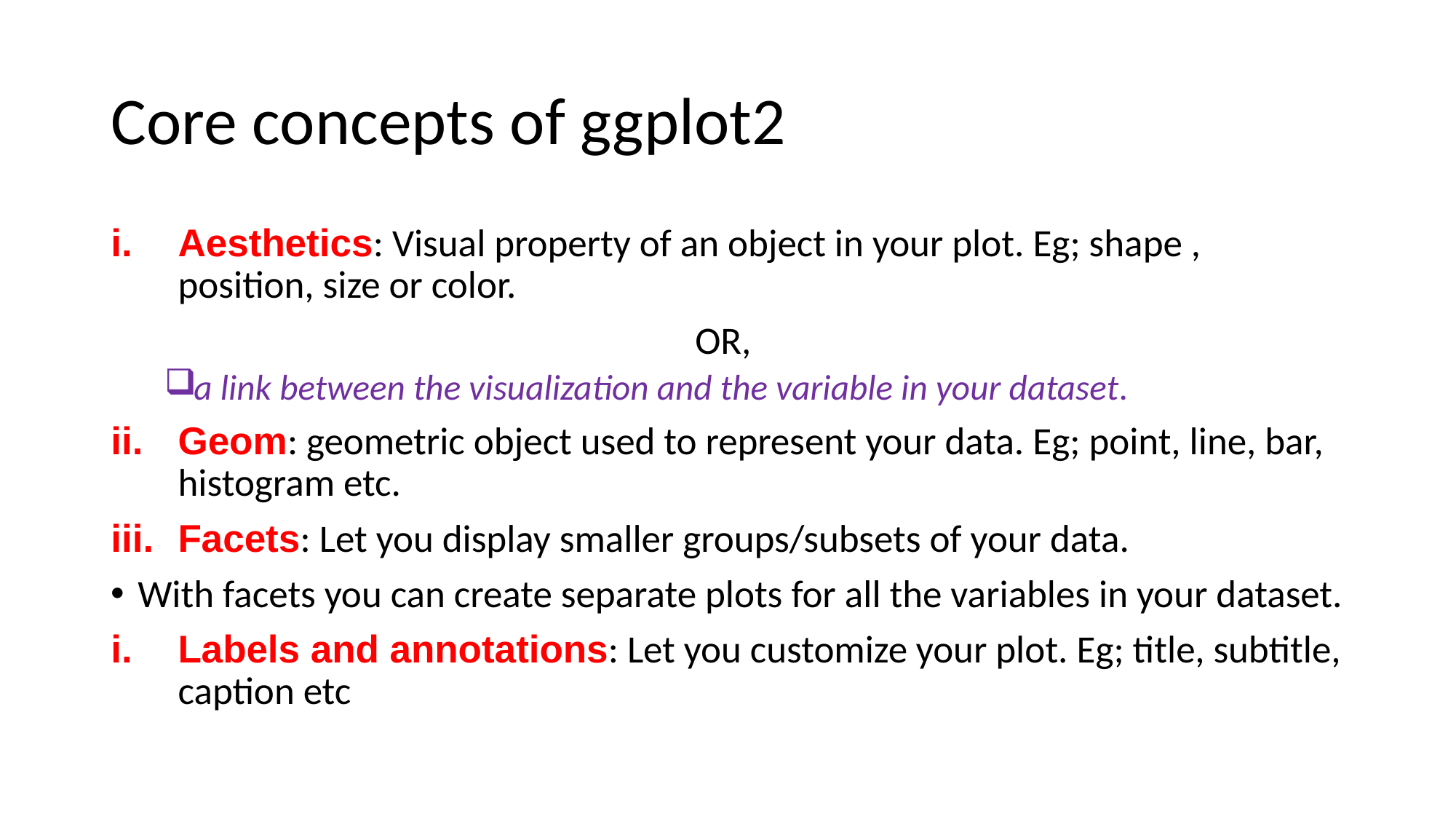

# Core concepts of ggplot2
Aesthetics: Visual property of an object in your plot. Eg; shape , position, size or color.
OR,
a link between the visualization and the variable in your dataset.
Geom: geometric object used to represent your data. Eg; point, line, bar, histogram etc.
Facets: Let you display smaller groups/subsets of your data.
With facets you can create separate plots for all the variables in your dataset.
Labels and annotations: Let you customize your plot. Eg; title, subtitle, caption etc